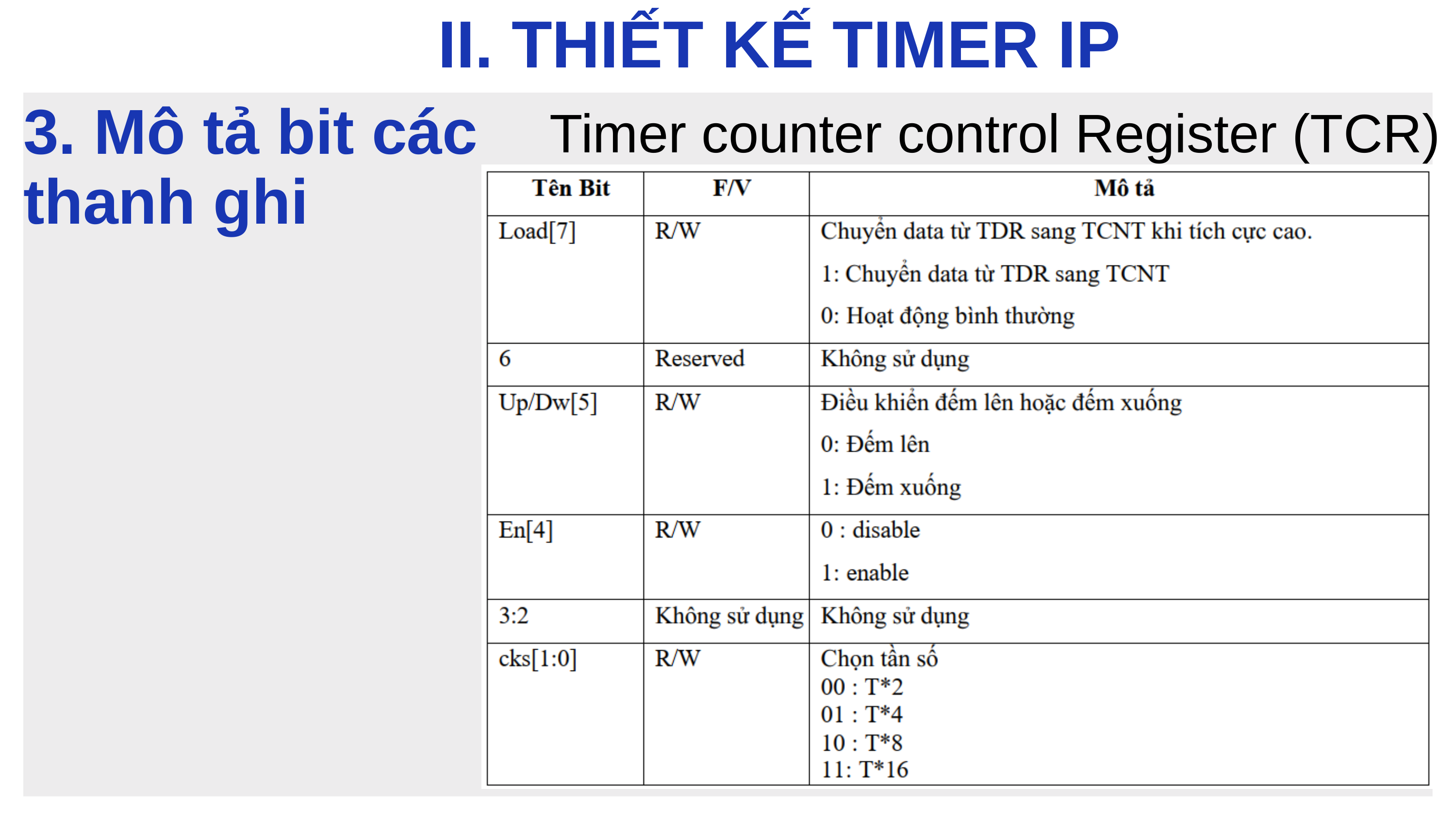

II. THIẾT KẾ TIMER IP

3. Mô tả bit các thanh ghi
Timer counter control Register (TCR)